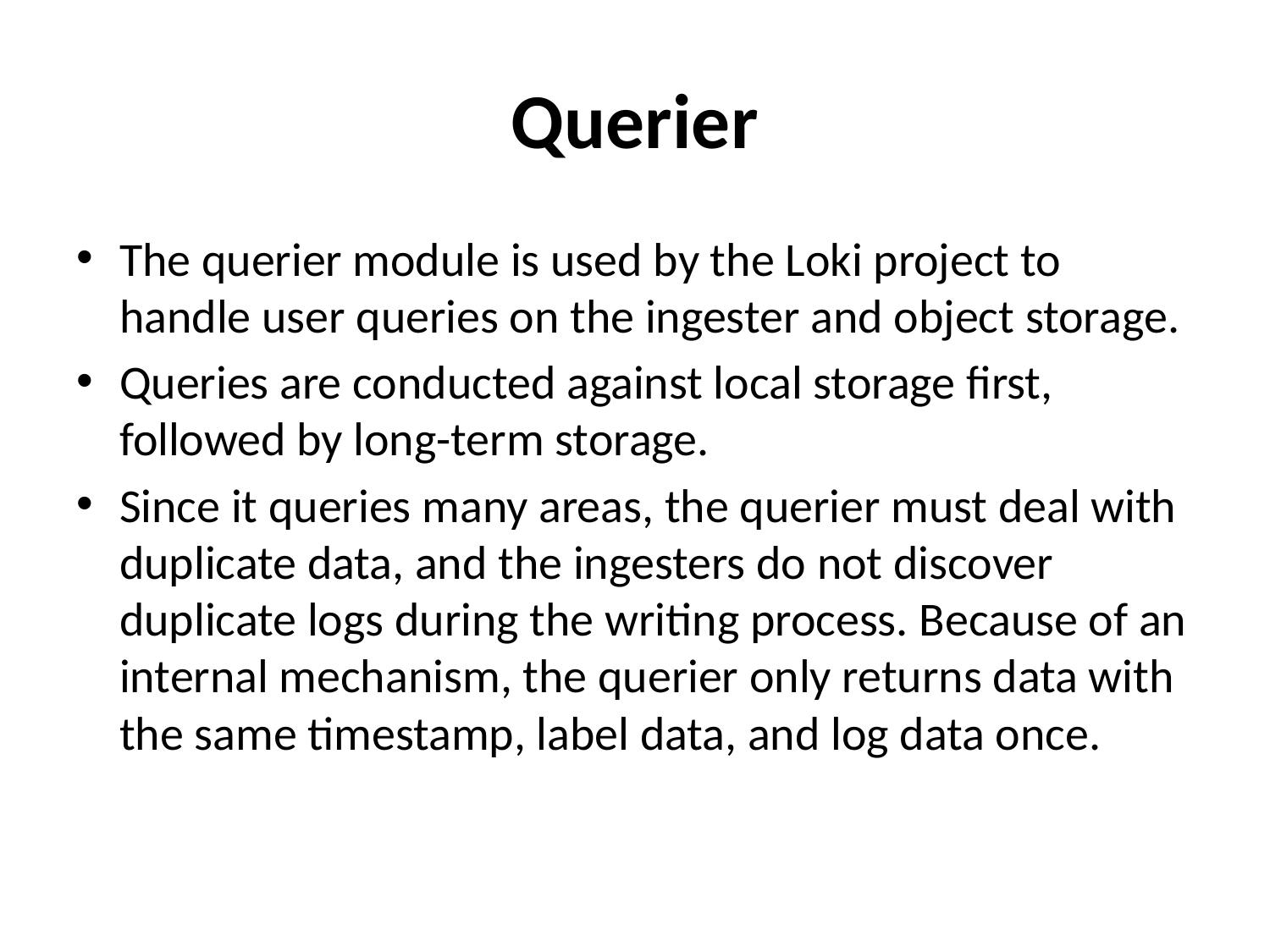

# Querier
The querier module is used by the Loki project to handle user queries on the ingester and object storage.
Queries are conducted against local storage first, followed by long-term storage.
Since it queries many areas, the querier must deal with duplicate data, and the ingesters do not discover duplicate logs during the writing process. Because of an internal mechanism, the querier only returns data with the same timestamp, label data, and log data once.